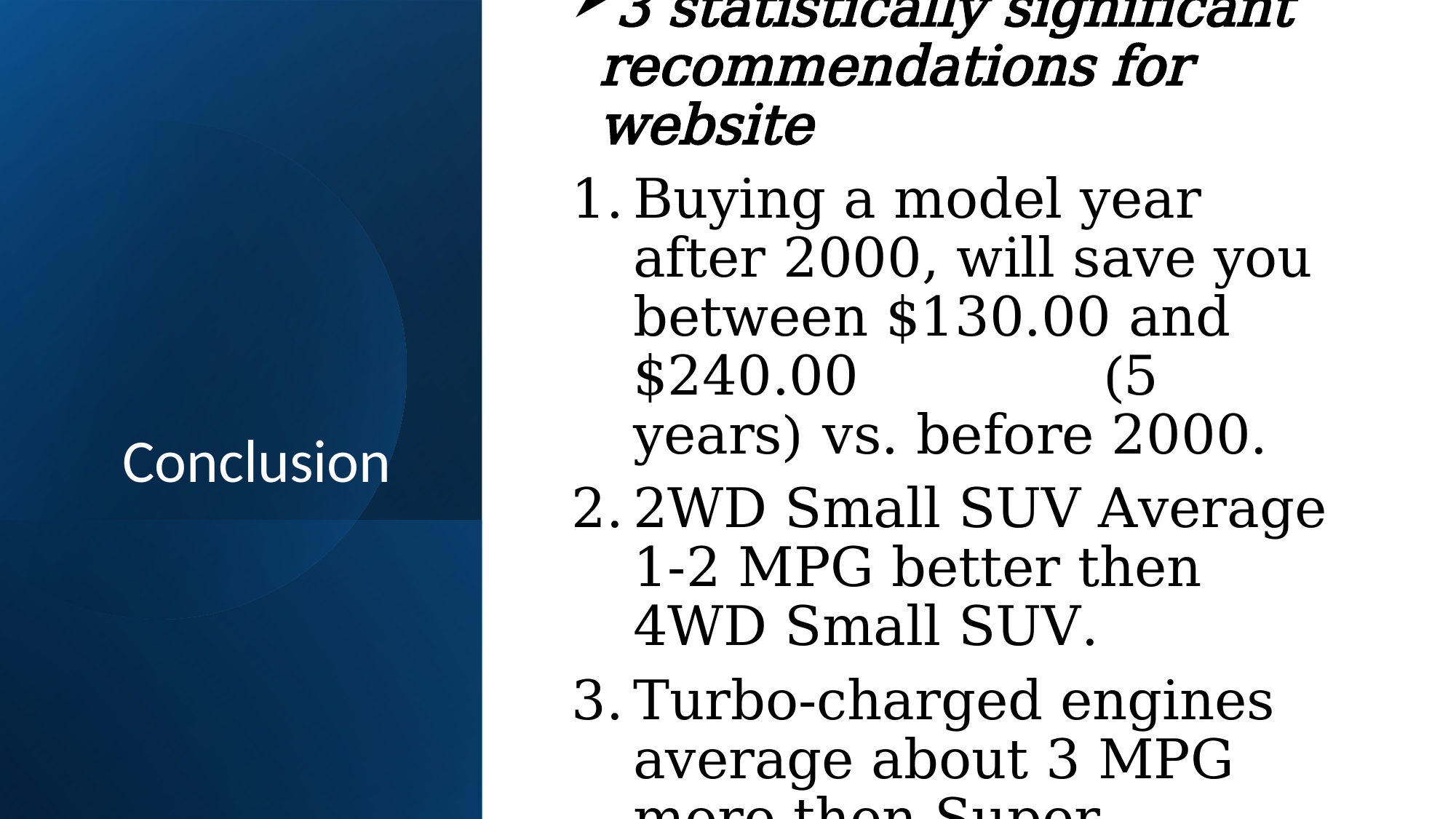

3 statistically significant recommendations for website
Buying a model year after 2000, will save you between $130.00 and $240.00              (5 years) vs. before 2000.
2WD Small SUV Average 1-2 MPG better then 4WD Small SUV.
Turbo-charged engines average about 3 MPG more then Super-charged engines.
# Conclusion